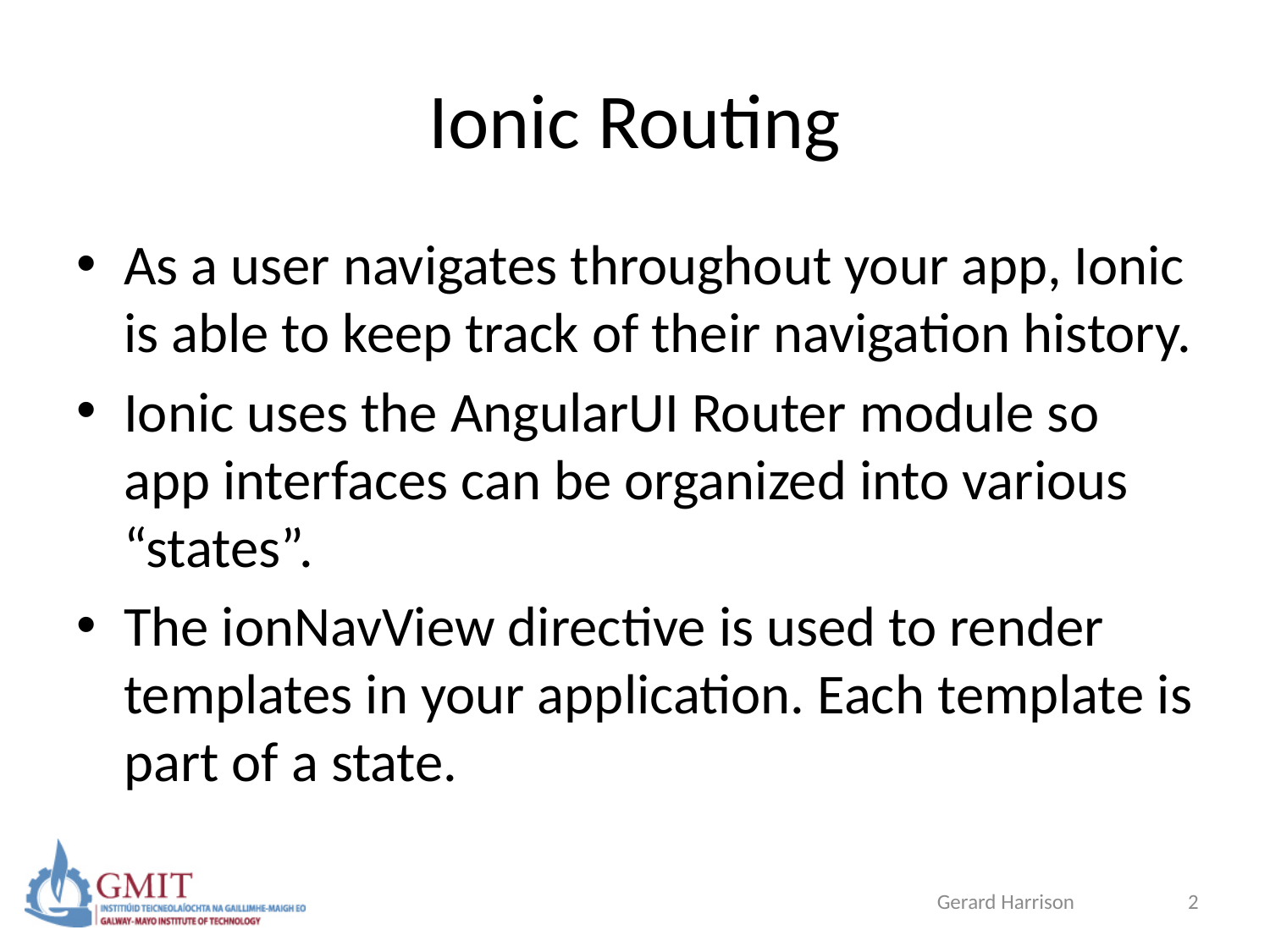

# Ionic Routing
As a user navigates throughout your app, Ionic is able to keep track of their navigation history.
Ionic uses the AngularUI Router module so app interfaces can be organized into various “states”.
The ionNavView directive is used to render templates in your application. Each template is part of a state.

Gerard Harrison
2